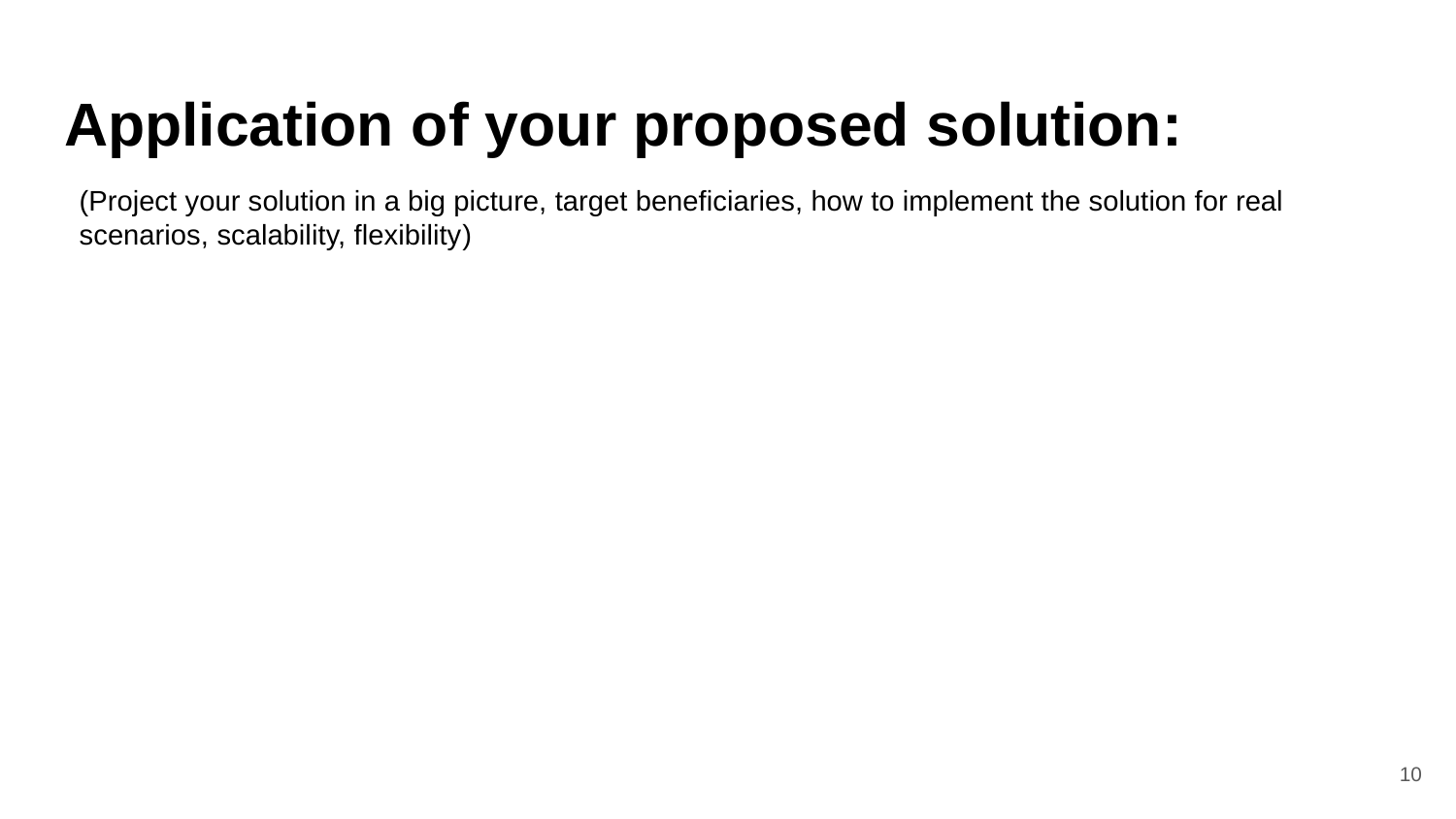

# Application of your proposed solution:
(Project your solution in a big picture, target beneficiaries, how to implement the solution for real scenarios, scalability, flexibility)
10